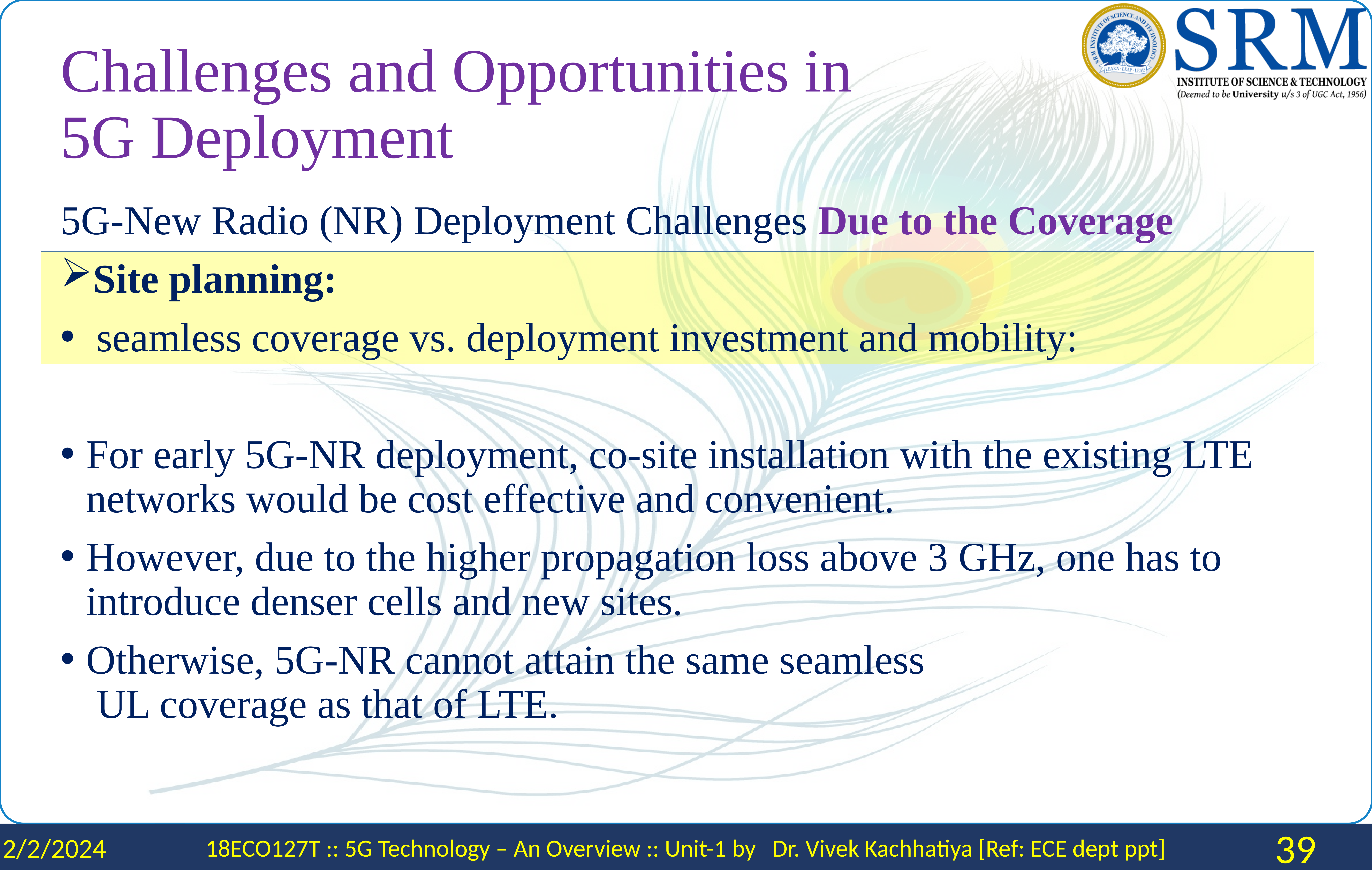

# Challenges and Opportunities in 5G Deployment
5G-New Radio (NR) Deployment Challenges Due to the Coverage
Site planning:
 seamless coverage vs. deployment investment and mobility:

For early 5G-NR deployment, co-site installation with the existing LTE networks would be cost effective and convenient.
However, due to the higher propagation loss above 3 GHz, one has to introduce denser cells and new sites.
Otherwise, 5G-NR cannot attain the same seamless
 UL coverage as that of LTE.

2/2/2024
18ECO127T :: 5G Technology – An Overview :: Unit-1 by   Dr. Vivek Kachhatiya [Ref: ECE dept ppt]
39